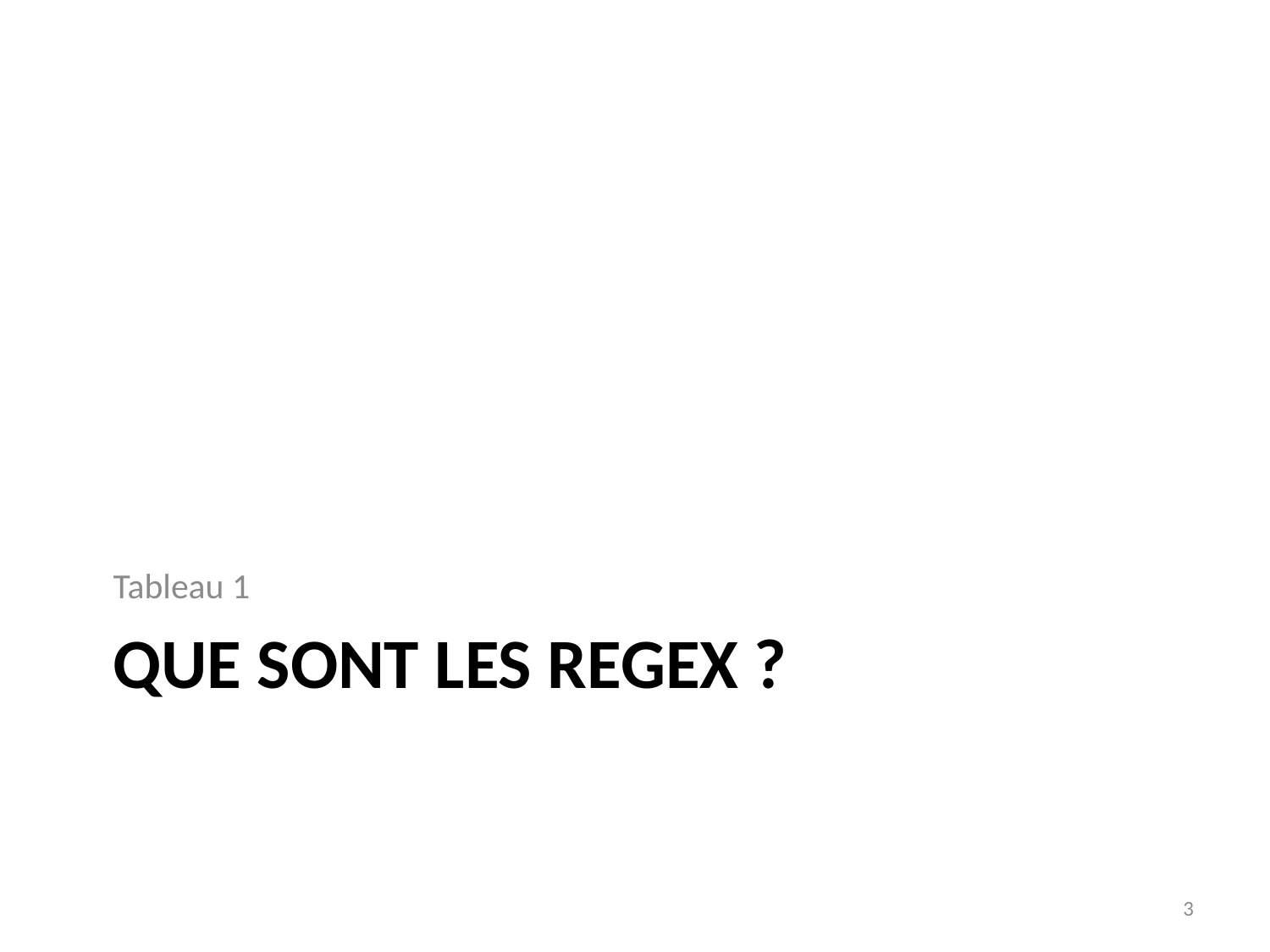

Tableau 1
# Que sont les Regex ?
3